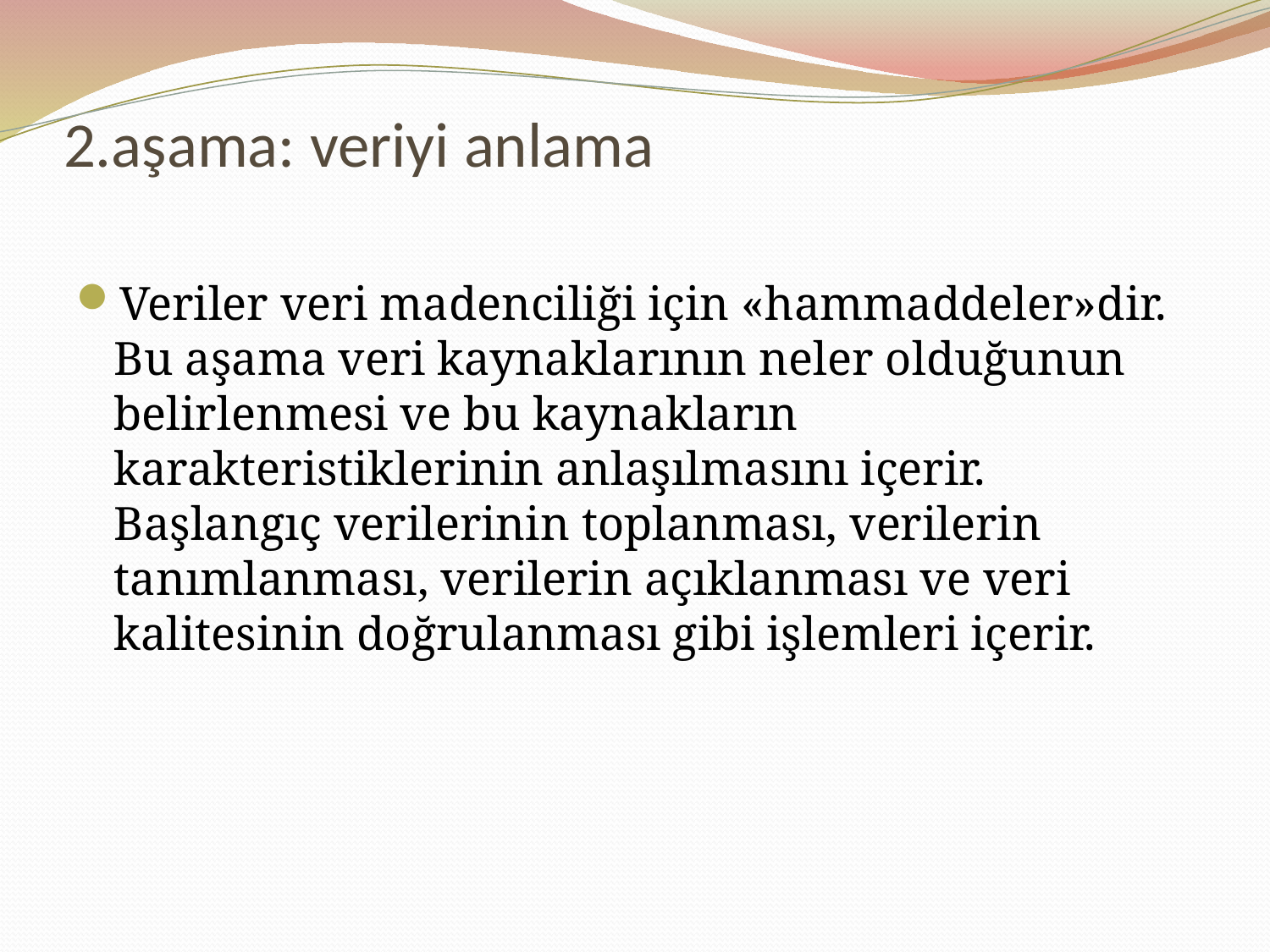

# 2.aşama: veriyi anlama
Veriler veri madenciliği için «hammaddeler»dir. Bu aşama veri kaynaklarının neler olduğunun belirlenmesi ve bu kaynakların karakteristiklerinin anlaşılmasını içerir. Başlangıç verilerinin toplanması, verilerin tanımlanması, verilerin açıklanması ve veri kalitesinin doğrulanması gibi işlemleri içerir.